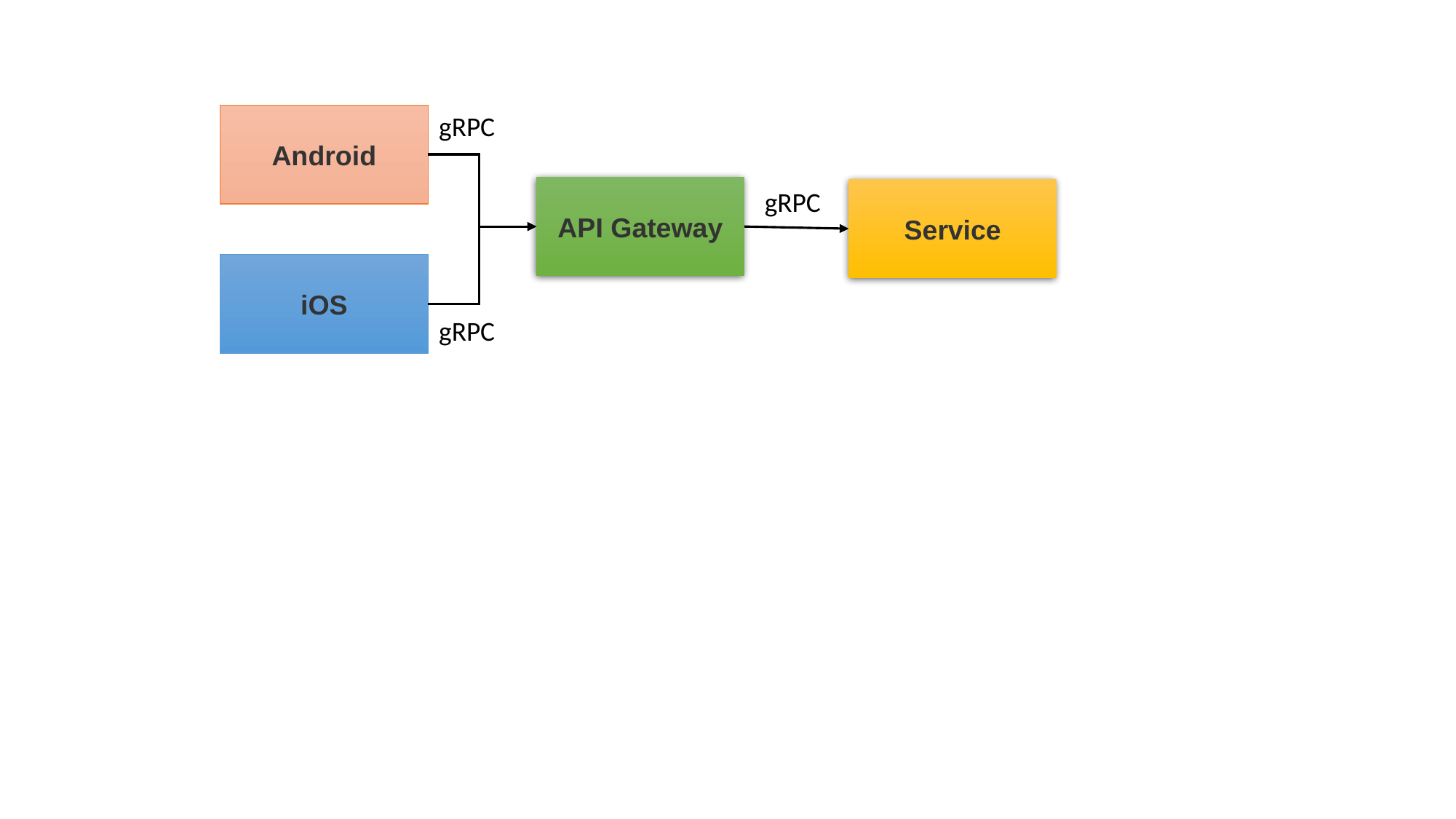

gRPC
Android
API Gateway
Service
gRPC
iOS
gRPC